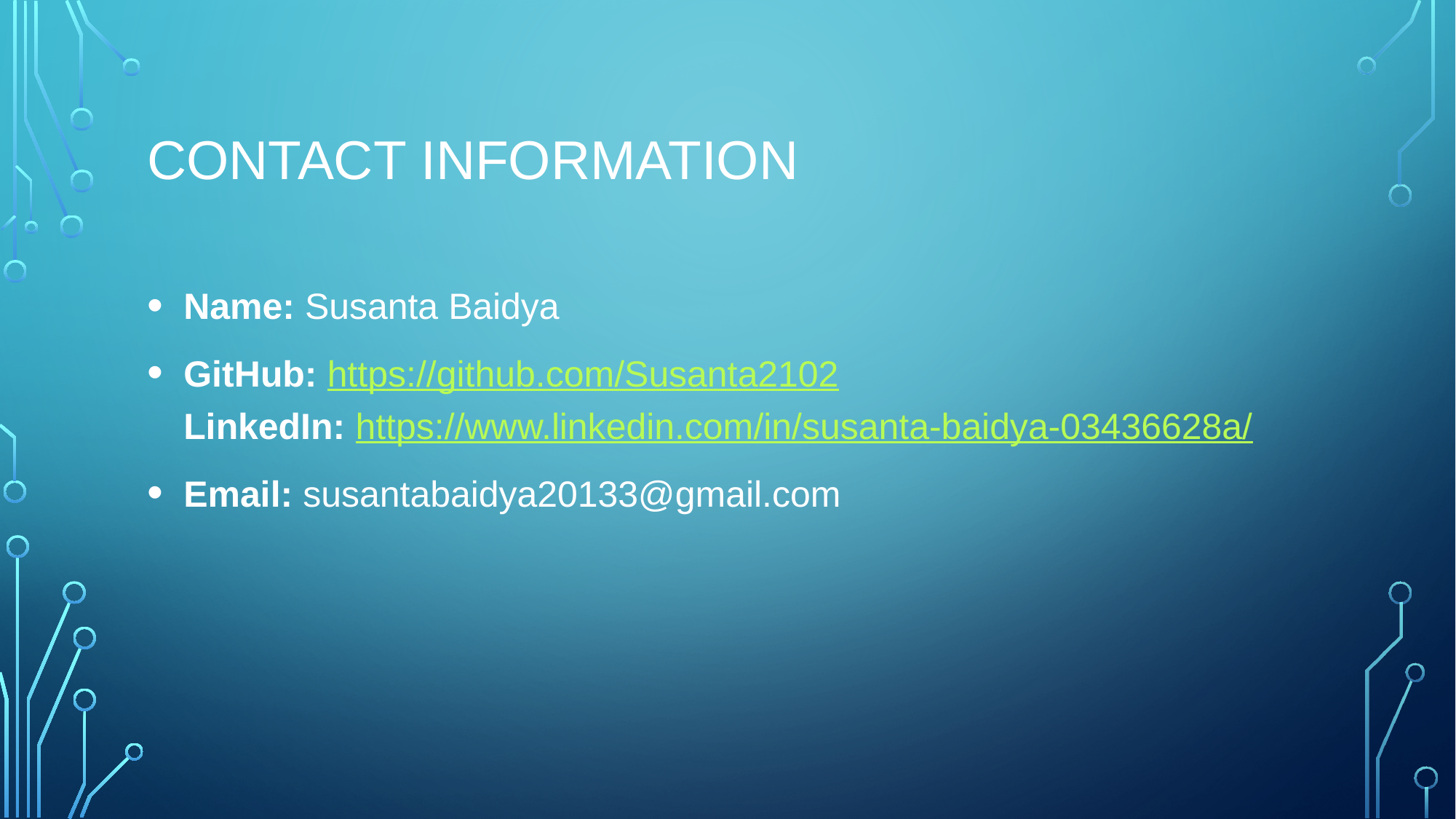

# Contact Information
Name: Susanta Baidya
GitHub: https://github.com/Susanta2102
LinkedIn: https://www.linkedin.com/in/susanta-baidya-03436628a/
Email: susantabaidya20133@gmail.com